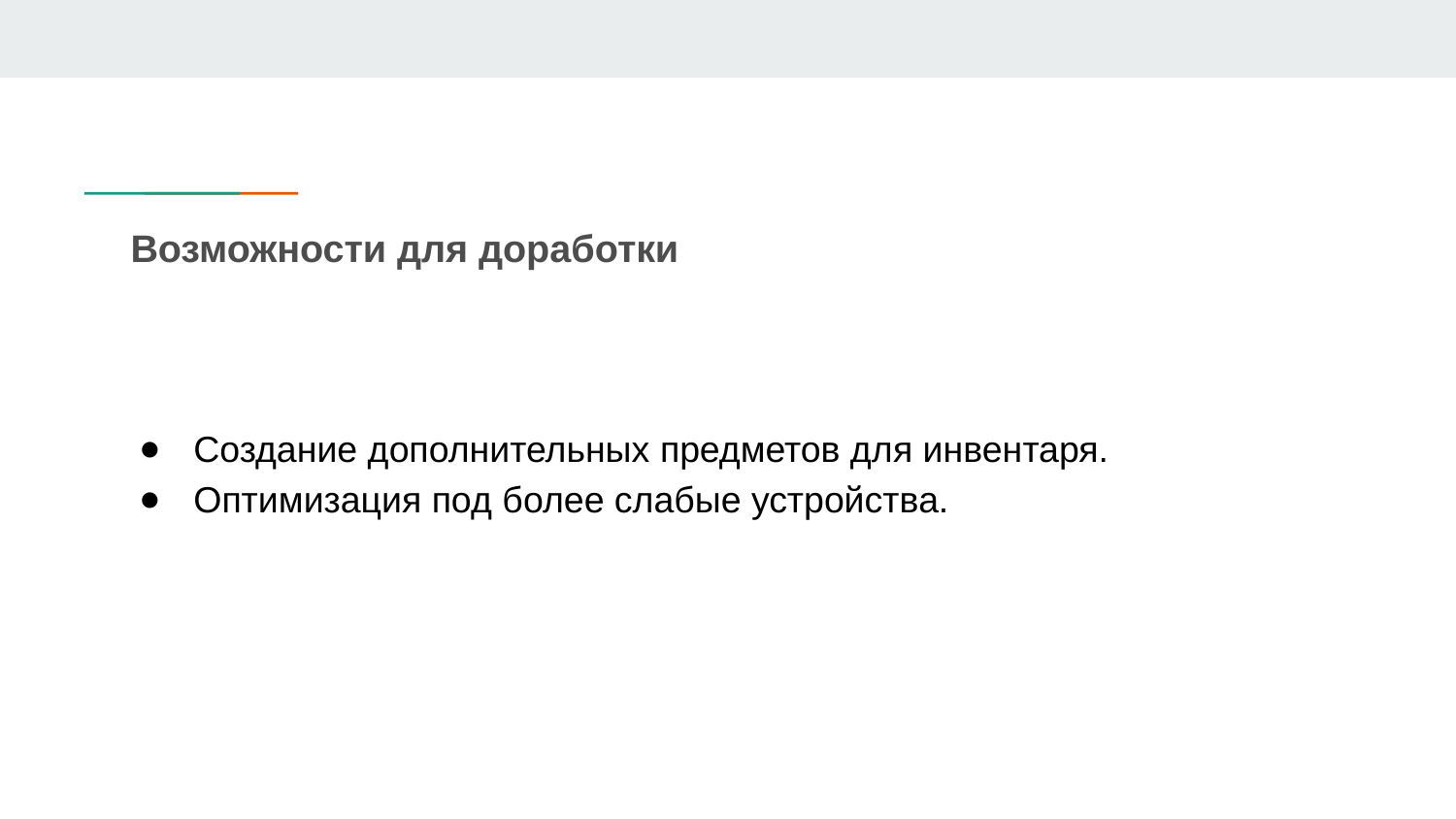

# Возможности для доработки

Создание дополнительных предметов для инвентаря.
Оптимизация под более слабые устройства.